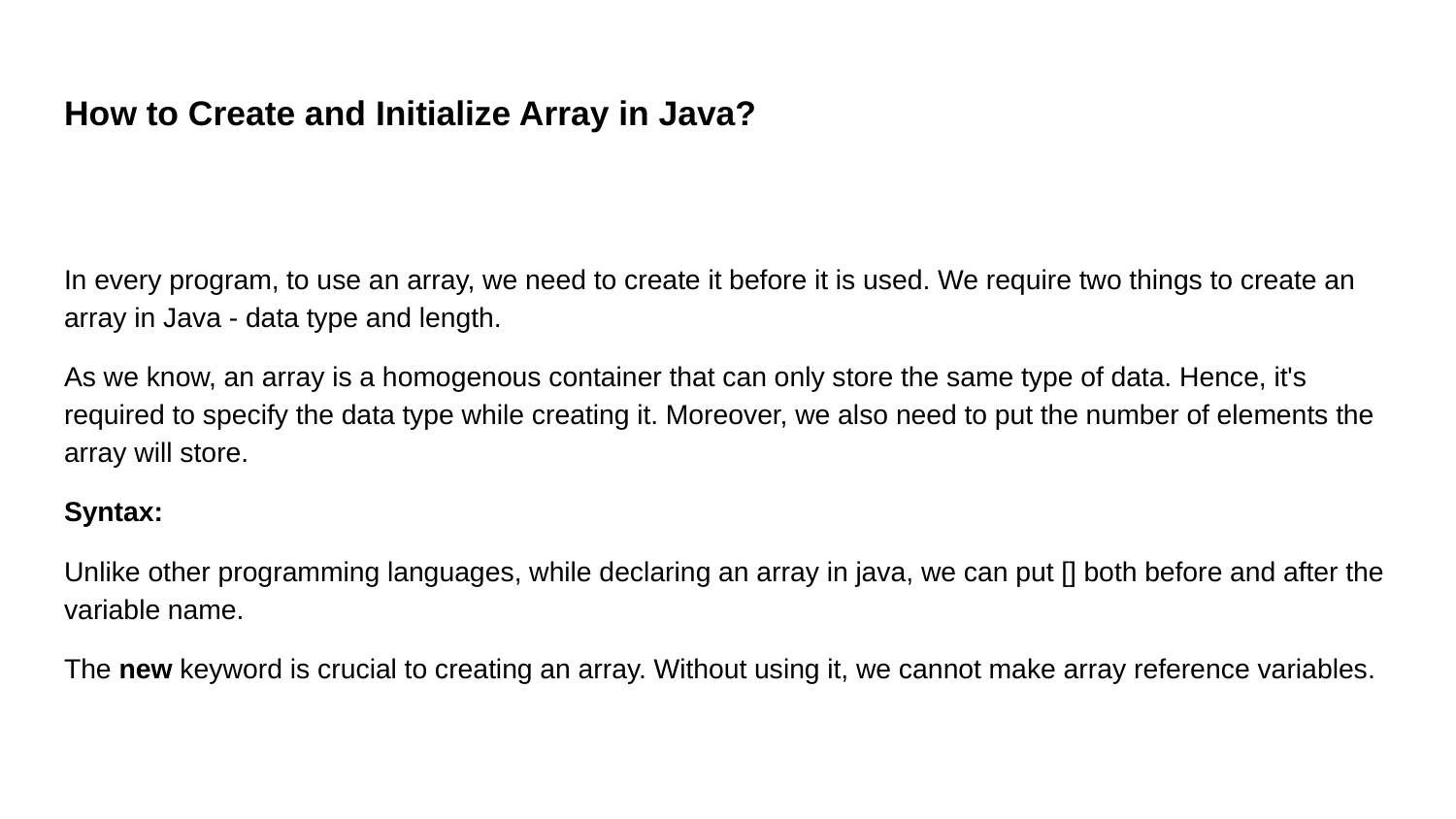

# How to Create and Initialize Array in Java?

In every program, to use an array, we need to create it before it is used. We require two things to create an array in Java - data type and length.
As we know, an array is a homogenous container that can only store the same type of data. Hence, it's required to specify the data type while creating it. Moreover, we also need to put the number of elements the array will store.
Syntax:
Unlike other programming languages, while declaring an array in java, we can put [] both before and after the variable name.
The new keyword is crucial to creating an array. Without using it, we cannot make array reference variables.